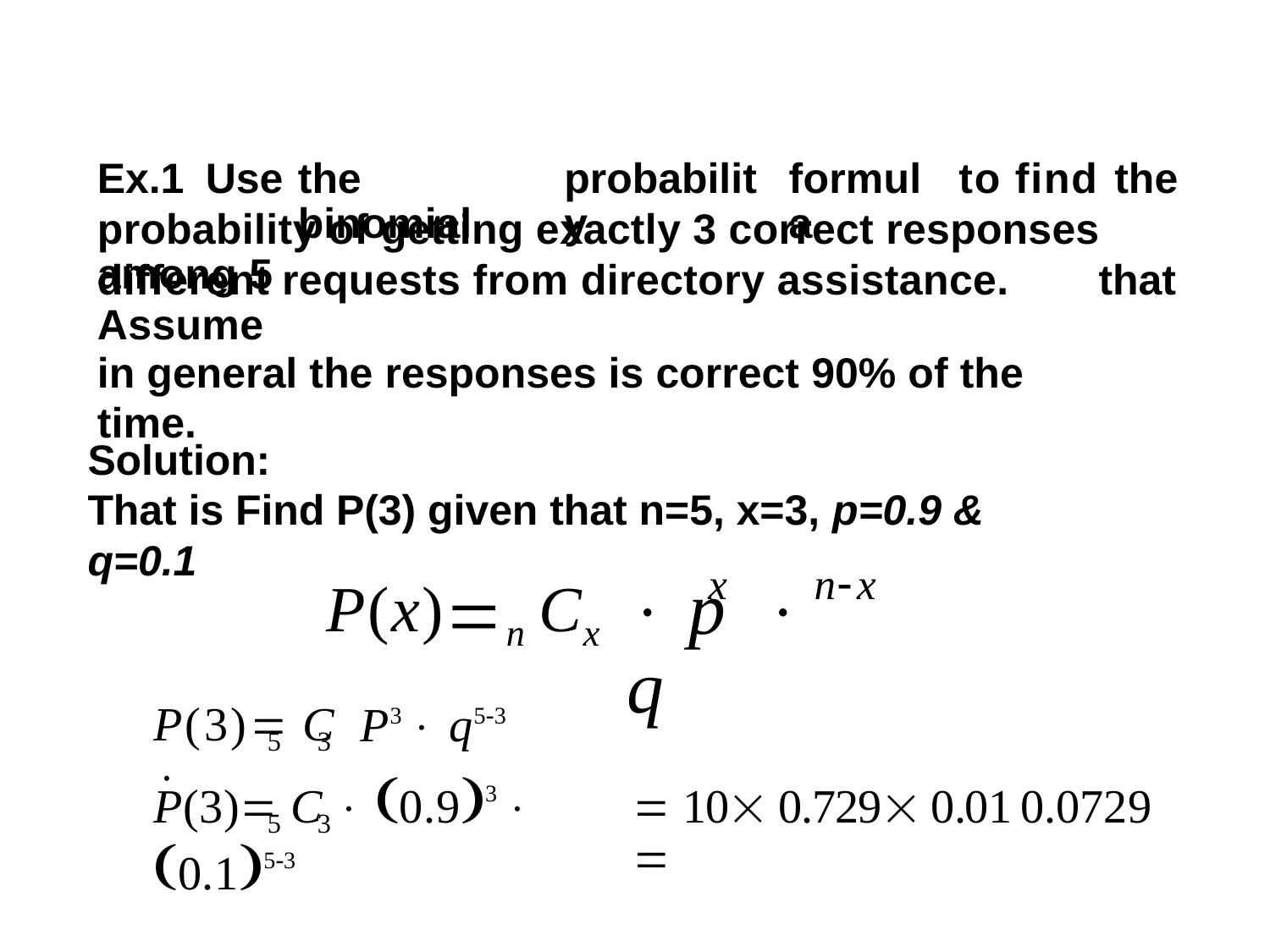

Ex.1
Use
the  binomial
probability
formula
to find
the
probability of getting exactly 3 correct responses among 5
different requests from directory assistance. Assume
in general the responses is correct 90% of the time.
that
Solution:
That is Find P(3) given that n=5, x=3, p=0.9 & q=0.1
n−x
x
P(x)=n Cx
⋅ p  ⋅ q
P3 ⋅ q5−3
P(3)= C ⋅
5     3
P(3)= C ⋅ (0.9)3 ⋅ (0.1)5−3
= 10× 0.729× 0.01 =
0.0729
5     3